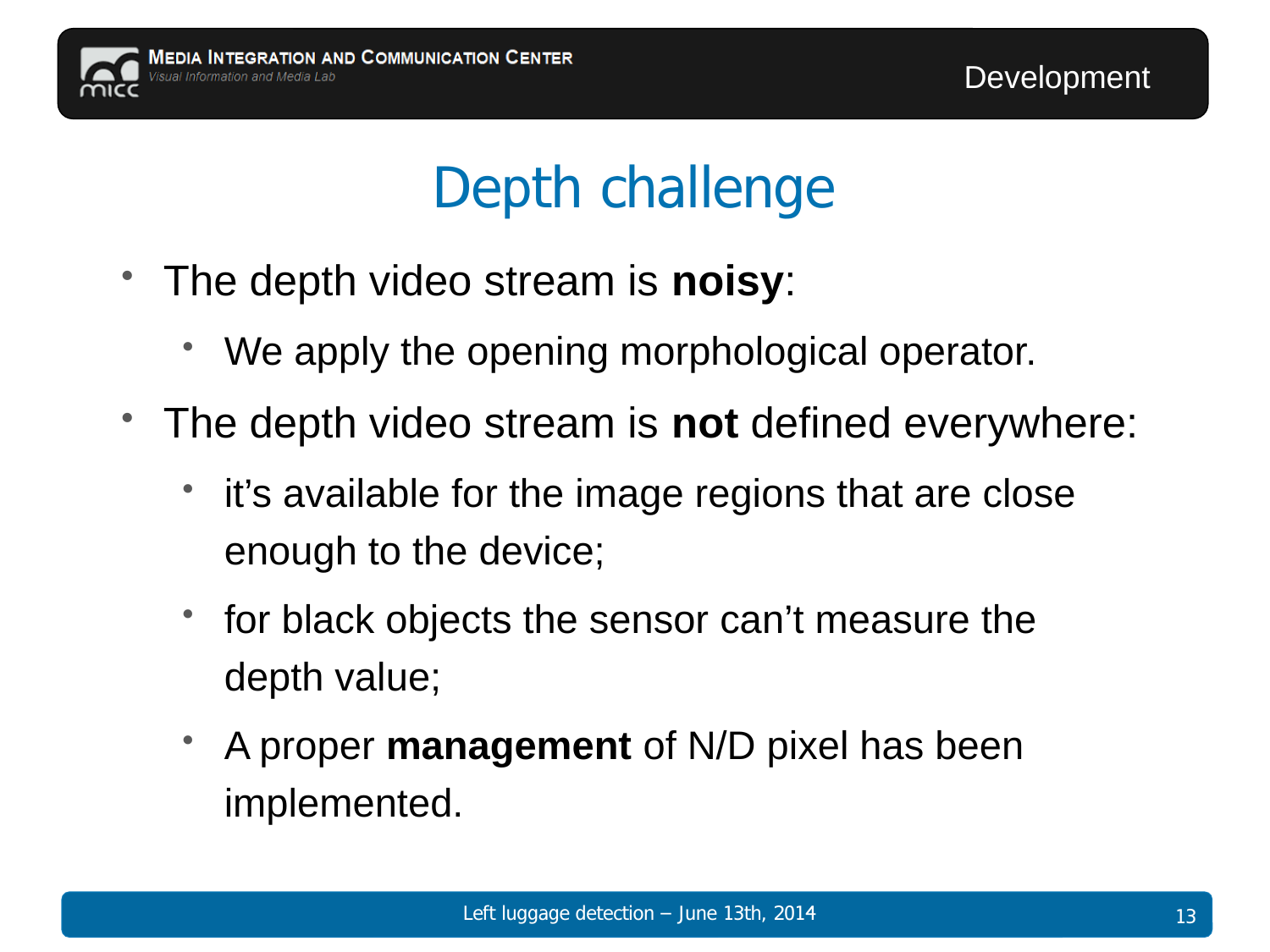

Development
# Depth challenge
The depth video stream is noisy:
We apply the opening morphological operator.
The depth video stream is not defined everywhere:
it’s available for the image regions that are close enough to the device;
for black objects the sensor can’t measure the depth value;
A proper management of N/D pixel has been implemented.